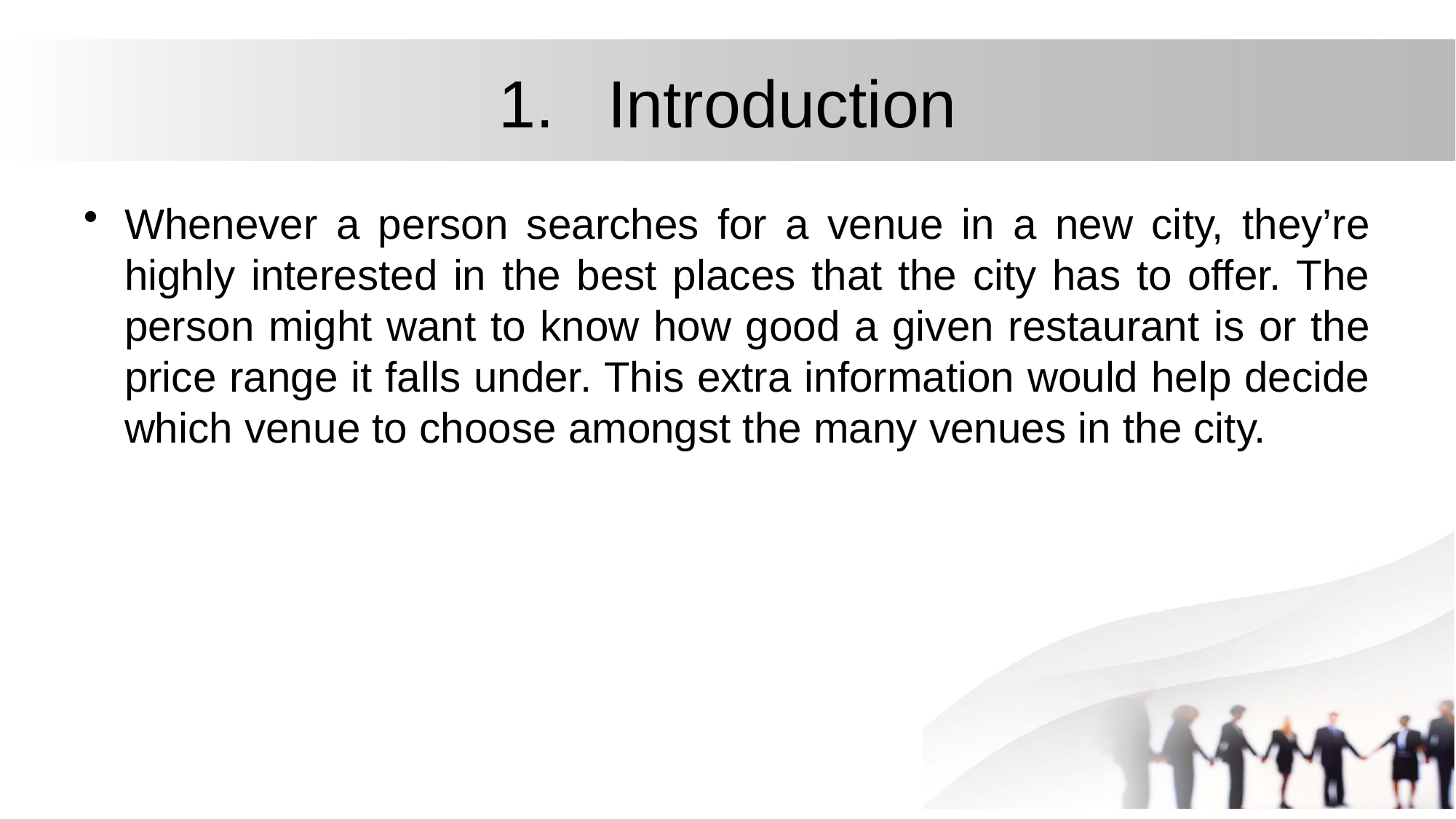

# 1.	Introduction
Whenever a person searches for a venue in a new city, they’re highly interested in the best places that the city has to offer. The person might want to know how good a given restaurant is or the price range it falls under. This extra information would help decide which venue to choose amongst the many venues in the city.